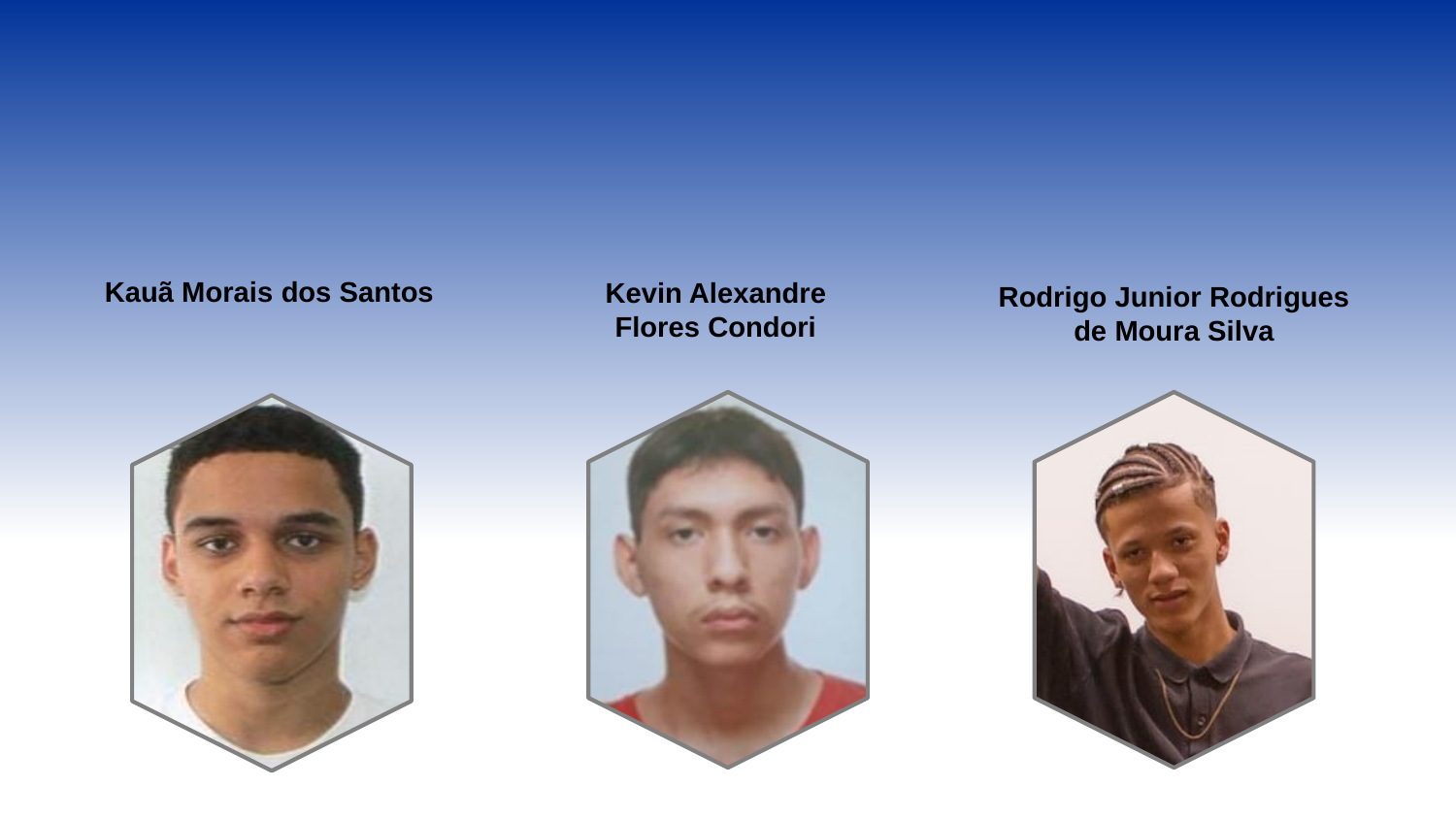

Kauã Morais dos Santos
Kevin Alexandre Flores Condori

Rodrigo Junior Rodrigues de Moura Silva